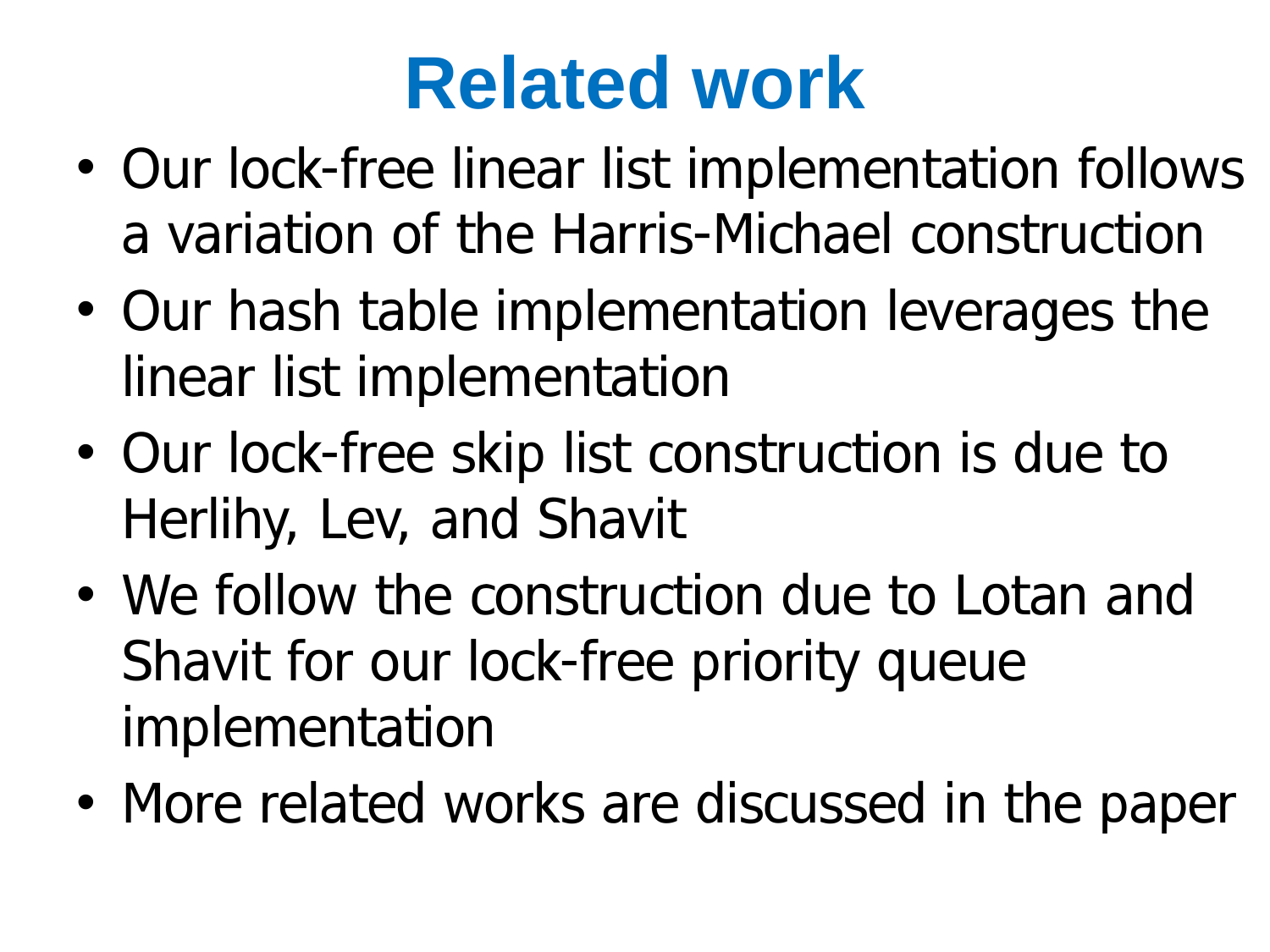

# Related work
Our lock-free linear list implementation follows a variation of the Harris-Michael construction
Our hash table implementation leverages the linear list implementation
Our lock-free skip list construction is due to Herlihy, Lev, and Shavit
We follow the construction due to Lotan and Shavit for our lock-free priority queue implementation
More related works are discussed in the paper